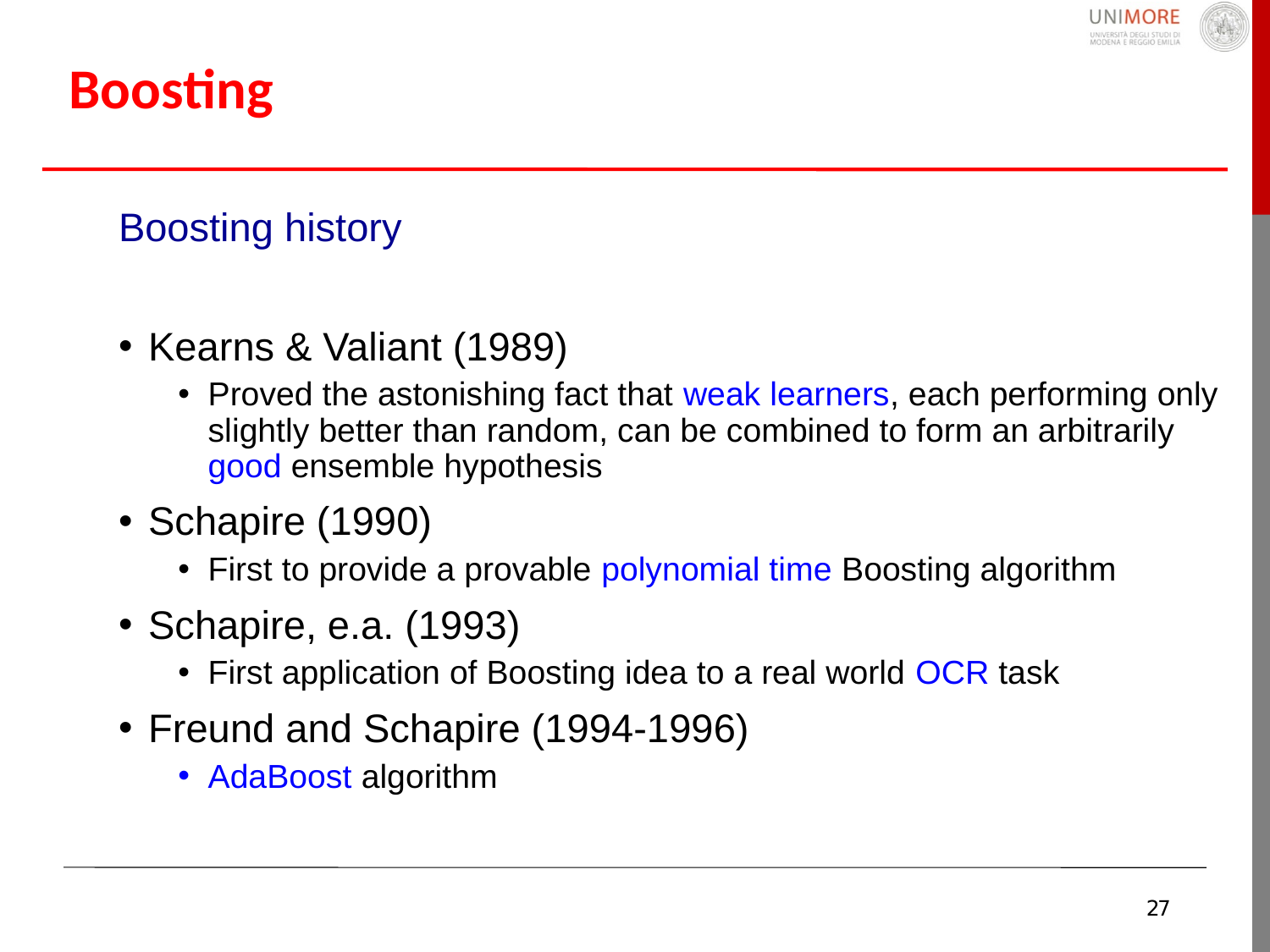

# Boosting
Boosting history

Kearns & Valiant (1989)
Proved the astonishing fact that weak learners, each performing only slightly better than random, can be combined to form an arbitrarily good ensemble hypothesis
Schapire (1990)
First to provide a provable polynomial time Boosting algorithm
Schapire, e.a. (1993)
First application of Boosting idea to a real world OCR task
Freund and Schapire (1994-1996)
AdaBoost algorithm

27